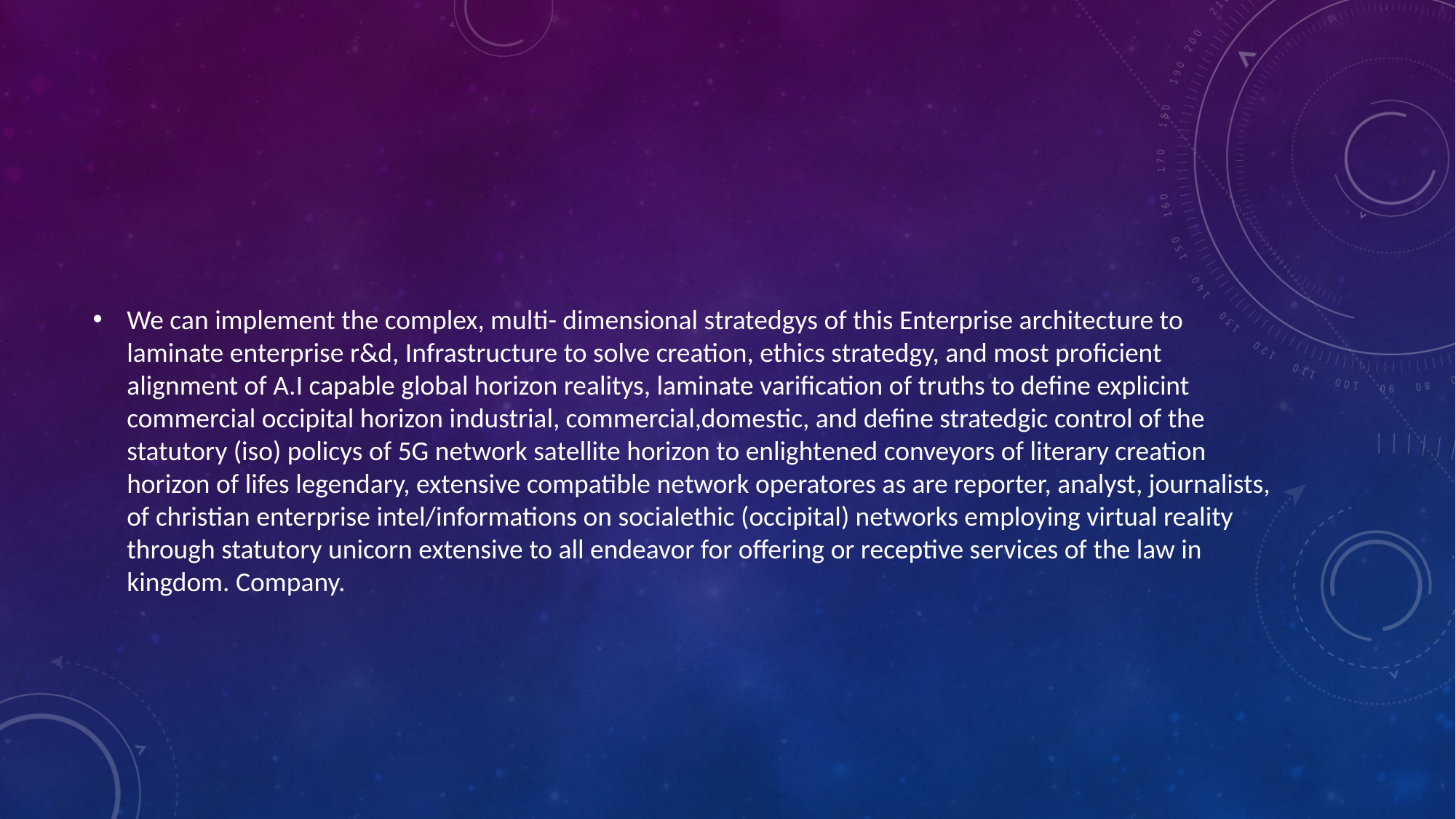

#
We can implement the complex, multi- dimensional stratedgys of this Enterprise architecture to laminate enterprise r&d, Infrastructure to solve creation, ethics stratedgy, and most proficient alignment of A.I capable global horizon realitys, laminate varification of truths to define explicint commercial occipital horizon industrial, commercial,domestic, and define stratedgic control of the statutory (iso) policys of 5G network satellite horizon to enlightened conveyors of literary creation horizon of lifes legendary, extensive compatible network operatores as are reporter, analyst, journalists, of christian enterprise intel/informations on socialethic (occipital) networks employing virtual reality through statutory unicorn extensive to all endeavor for offering or receptive services of the law in kingdom. Company.